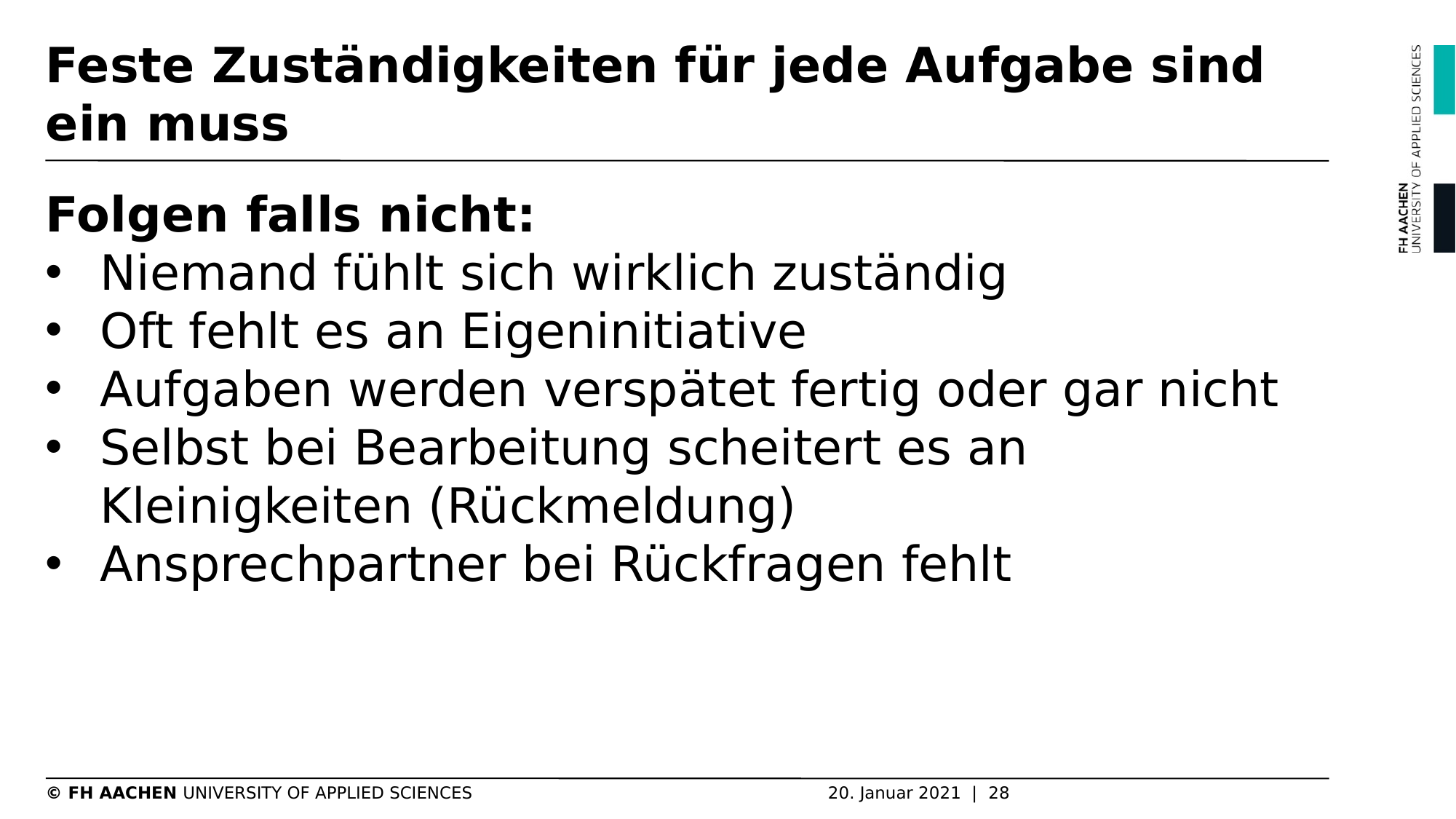

# Feste Zuständigkeiten für jede Aufgabe sind ein muss
Folgen falls nicht:
Niemand fühlt sich wirklich zuständig
Oft fehlt es an Eigeninitiative
Aufgaben werden verspätet fertig oder gar nicht
Selbst bei Bearbeitung scheitert es an Kleinigkeiten (Rückmeldung)
Ansprechpartner bei Rückfragen fehlt